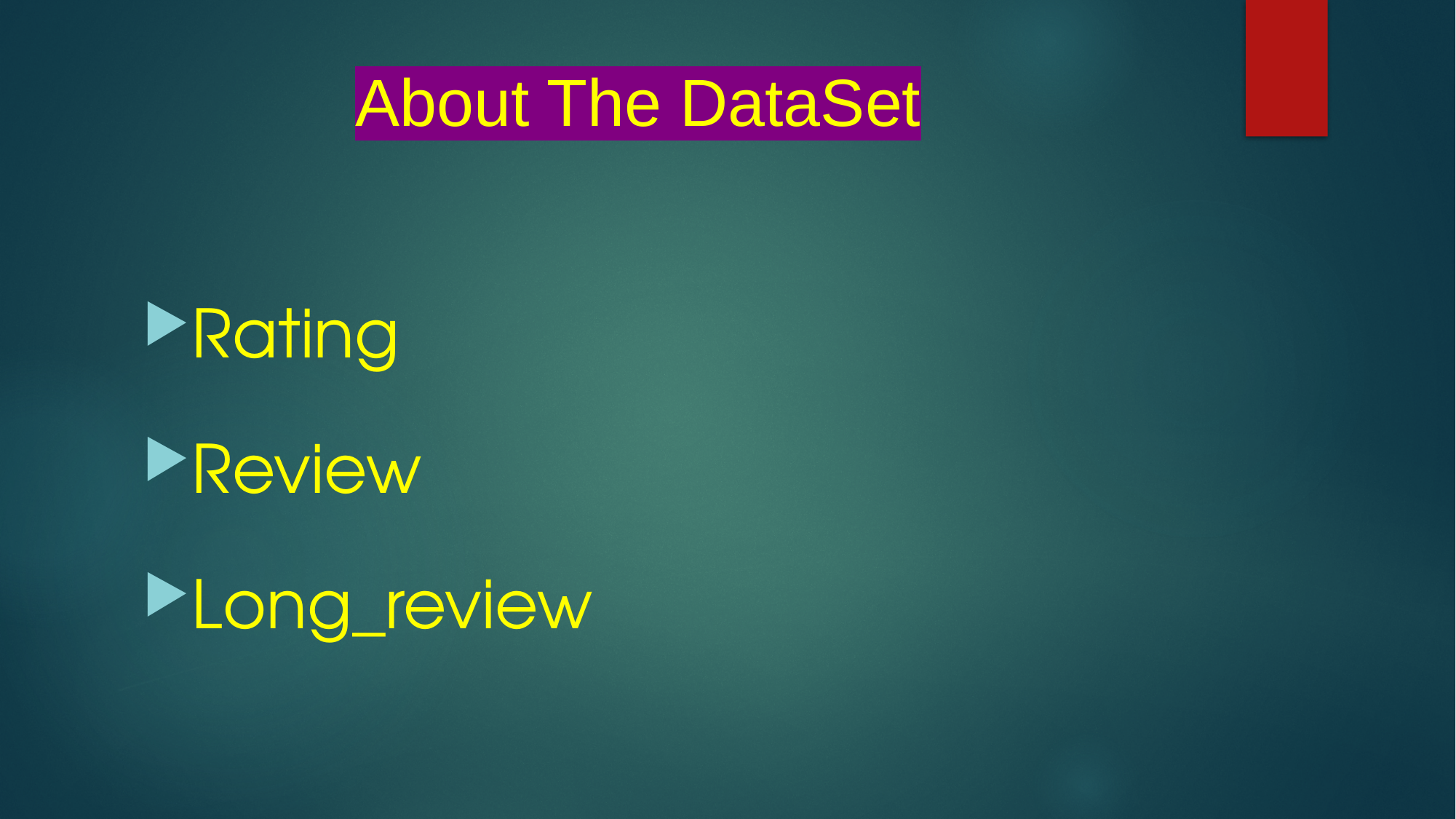

# About The DataSet
Rating
Review
Long_review